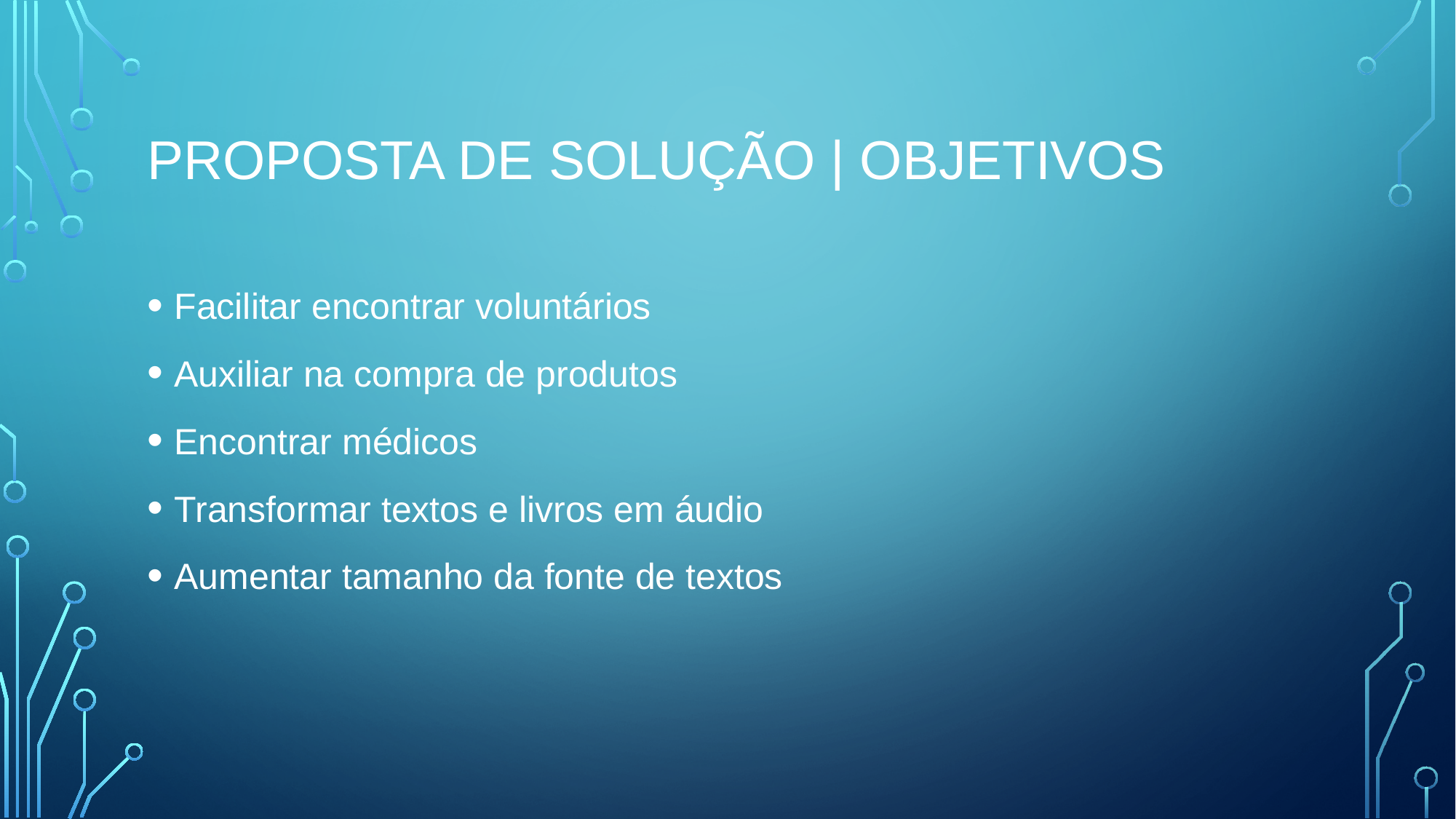

# PROPOSTA DE SOLUÇÃO | OBJETIVOS
Facilitar encontrar voluntários
Auxiliar na compra de produtos
Encontrar médicos
Transformar textos e livros em áudio
Aumentar tamanho da fonte de textos